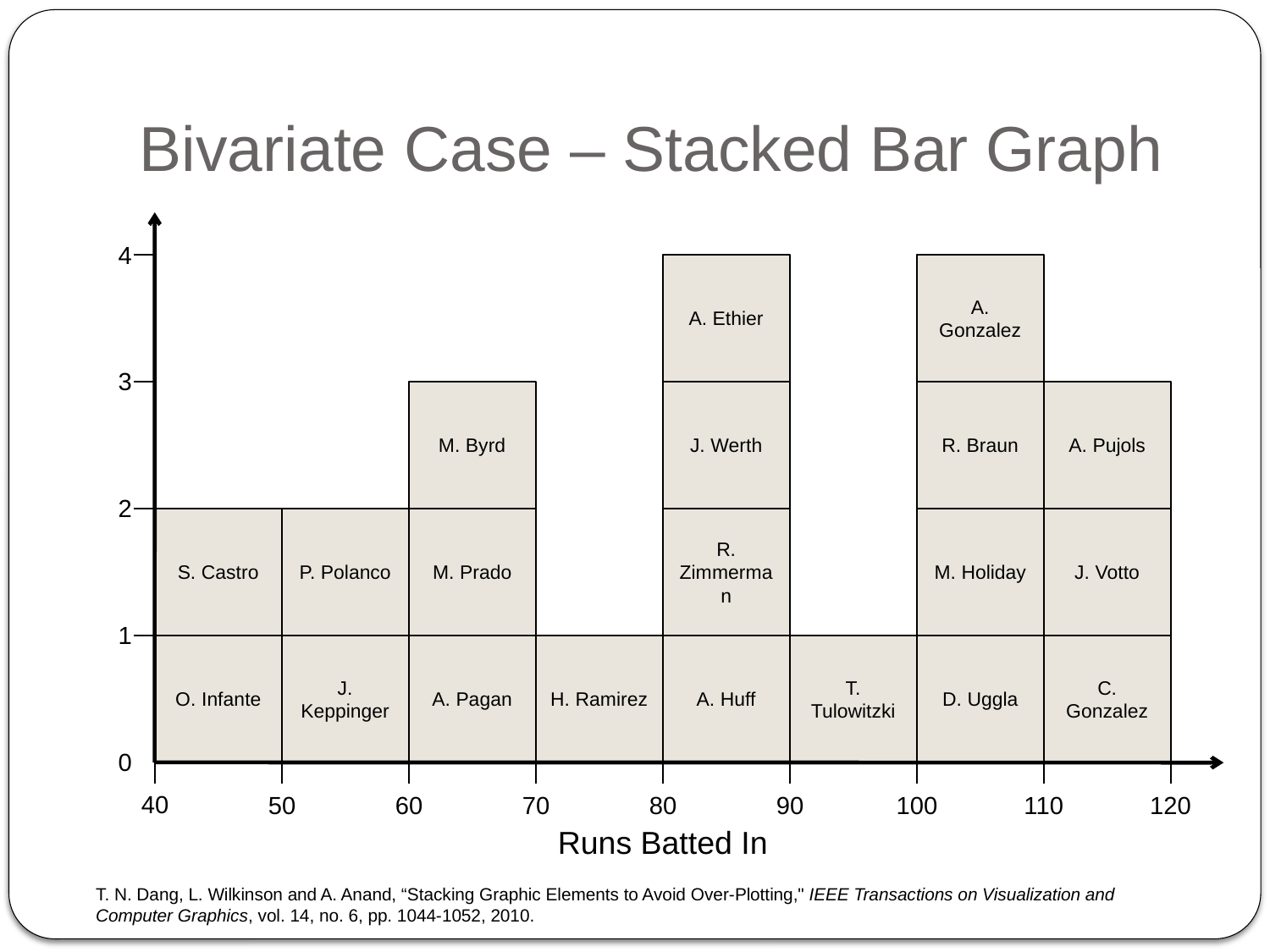

# Bivariate Case – Stacked Bar Graph
4
A. Ethier
A. Gonzalez
3
M. Byrd
J. Werth
R. Braun
A. Pujols
2
S. Castro
P. Polanco
M. Prado
R. Zimmerman
M. Holiday
J. Votto
1
O. Infante
J. Keppinger
A. Pagan
H. Ramirez
A. Huff
T. Tulowitzki
D. Uggla
C. Gonzalez
0
40
50
60
80
100
120
70
90
110
Runs Batted In
T. N. Dang, L. Wilkinson and A. Anand, “Stacking Graphic Elements to Avoid Over-Plotting," IEEE Transactions on Visualization and Computer Graphics, vol. 14, no. 6, pp. 1044-1052, 2010.